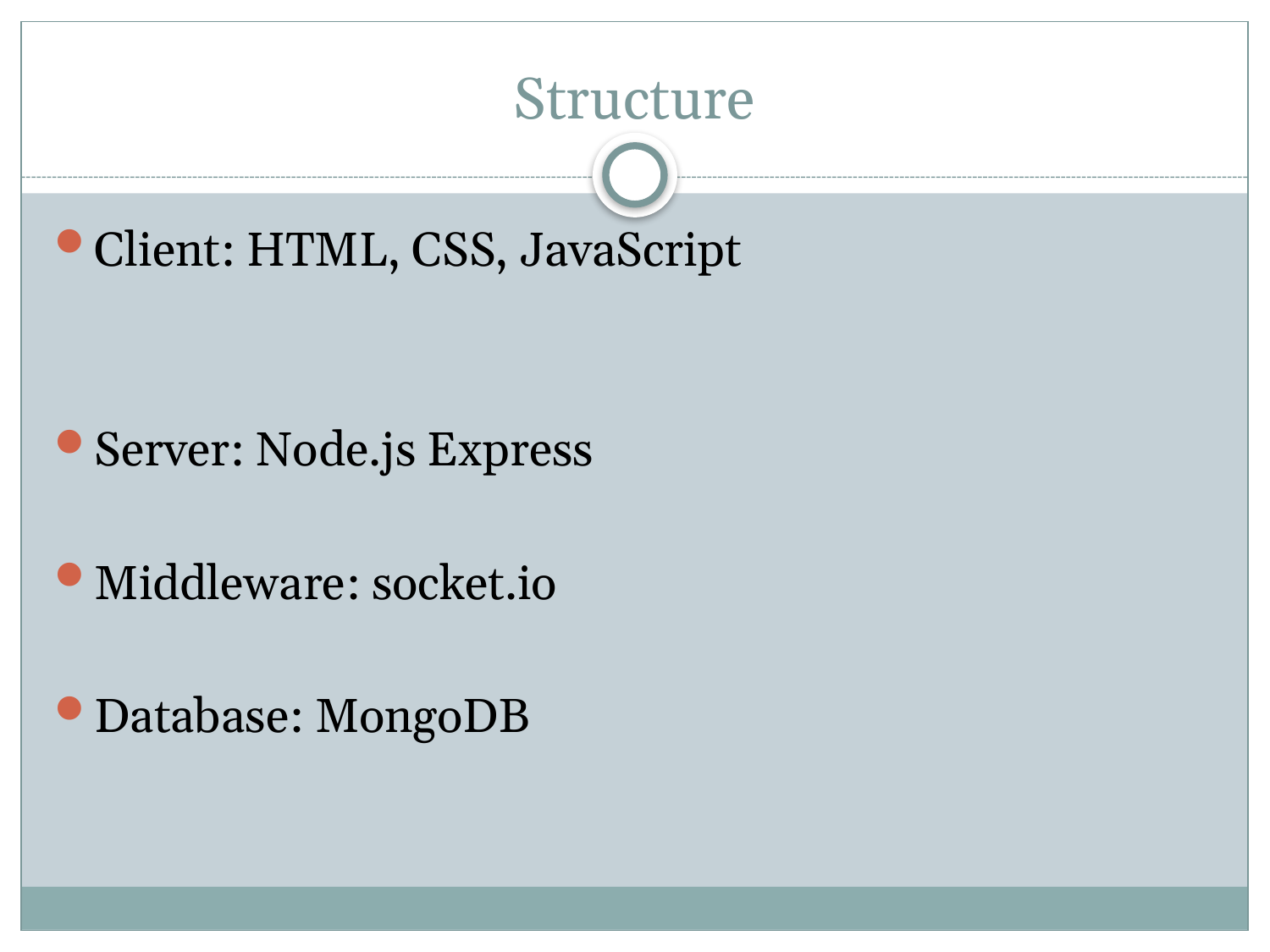

# Structure
Client: HTML, CSS, JavaScript

Server: Node.js Express

Middleware: socket.io

Database: MongoDB